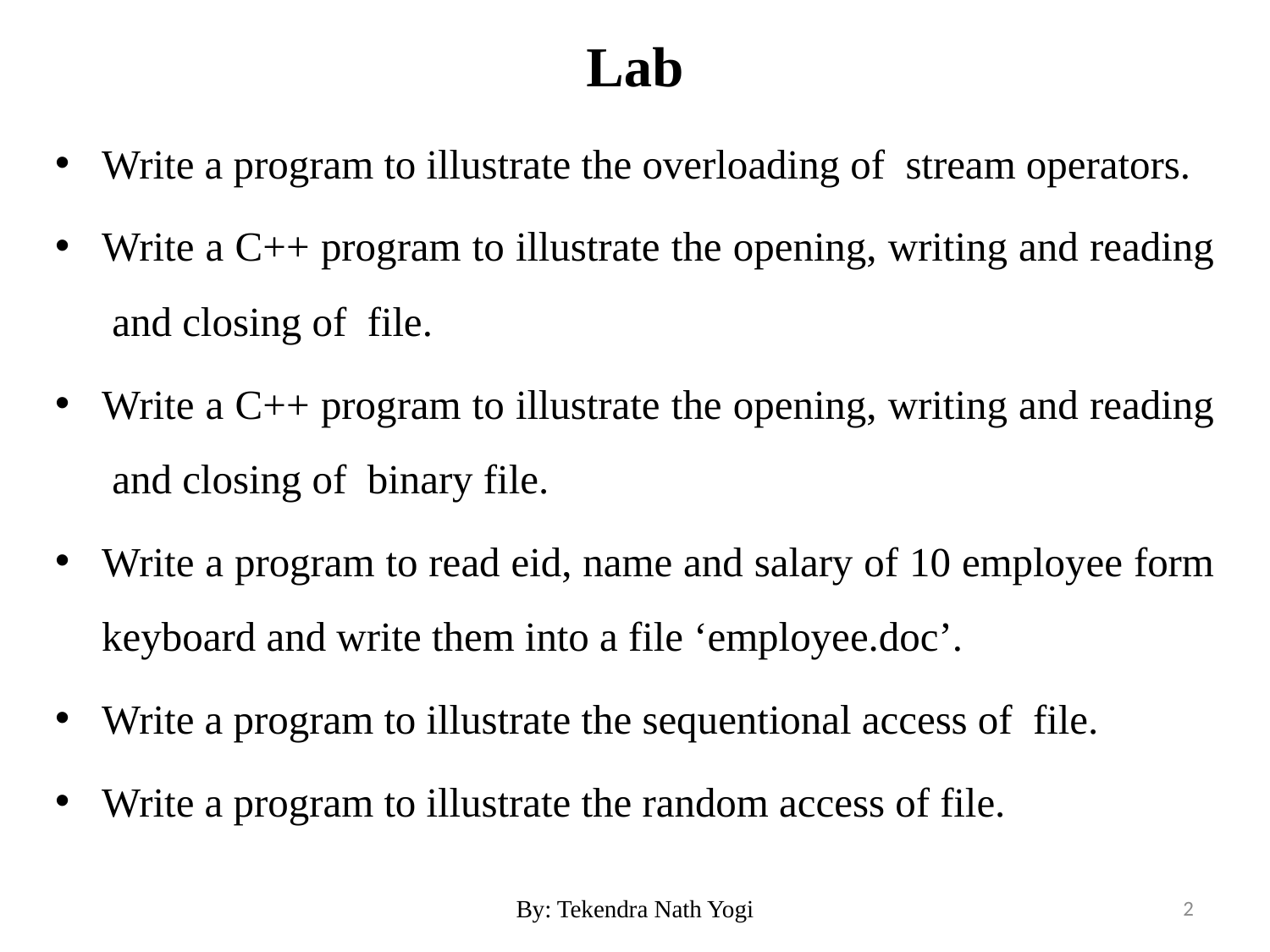

# Lab
Write a program to illustrate the overloading of  stream operators.
Write a C++ program to illustrate the opening, writing and reading  and closing of  file.
Write a C++ program to illustrate the opening, writing and reading  and closing of  binary file.
Write a program to read eid, name and salary of 10 employee form keyboard and write them into a file ‘employee.doc’.
Write a program to illustrate the sequentional access of  file.
Write a program to illustrate the random access of file.

By: Tekendra Nath Yogi
2